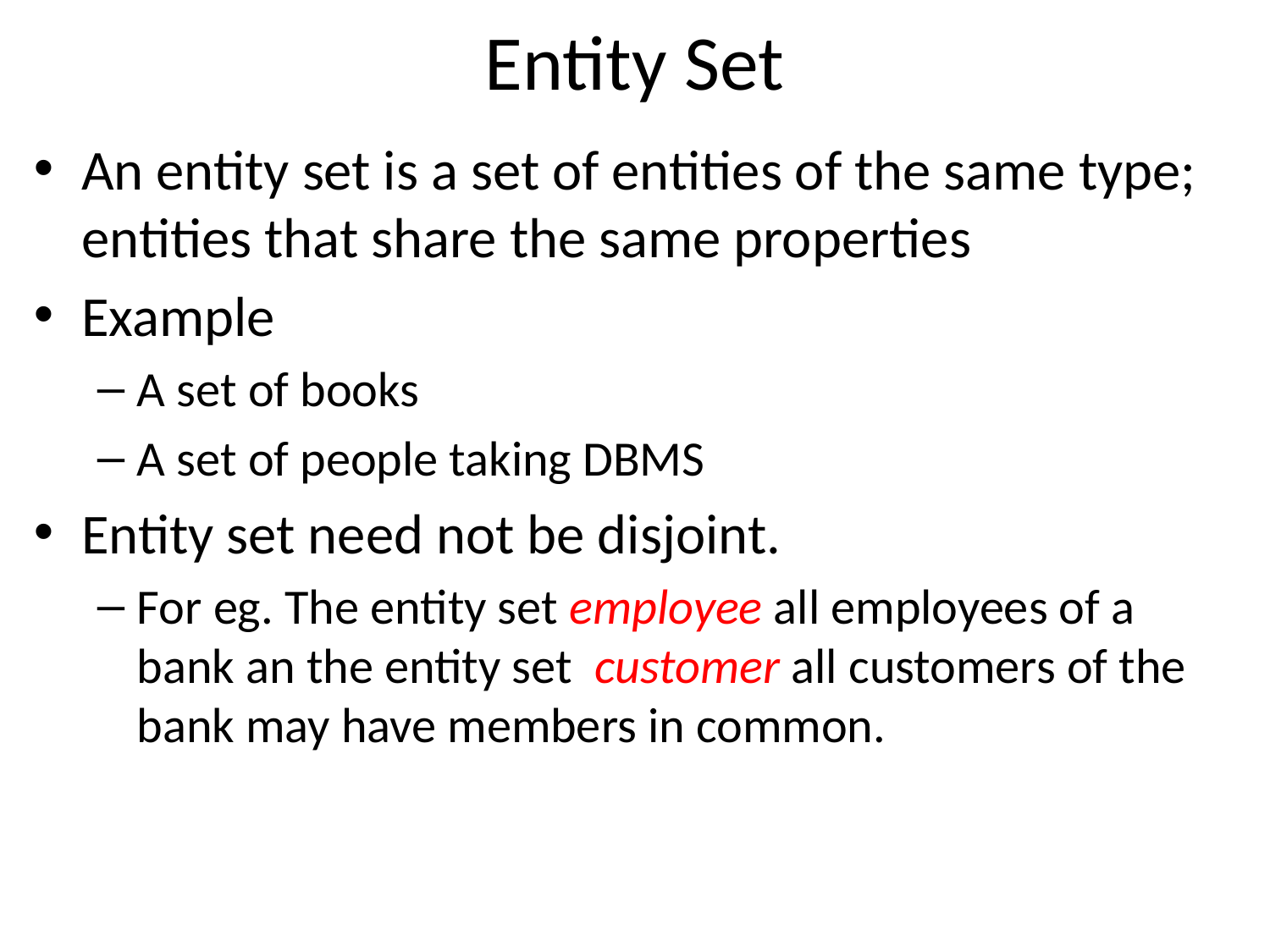

# Entity Set
An entity set is a set of entities of the same type; entities that share the same properties
Example
A set of books
A set of people taking DBMS
Entity set need not be disjoint.
For eg. The entity set employee all employees of a bank an the entity set  customer all customers of the bank may have members in common.